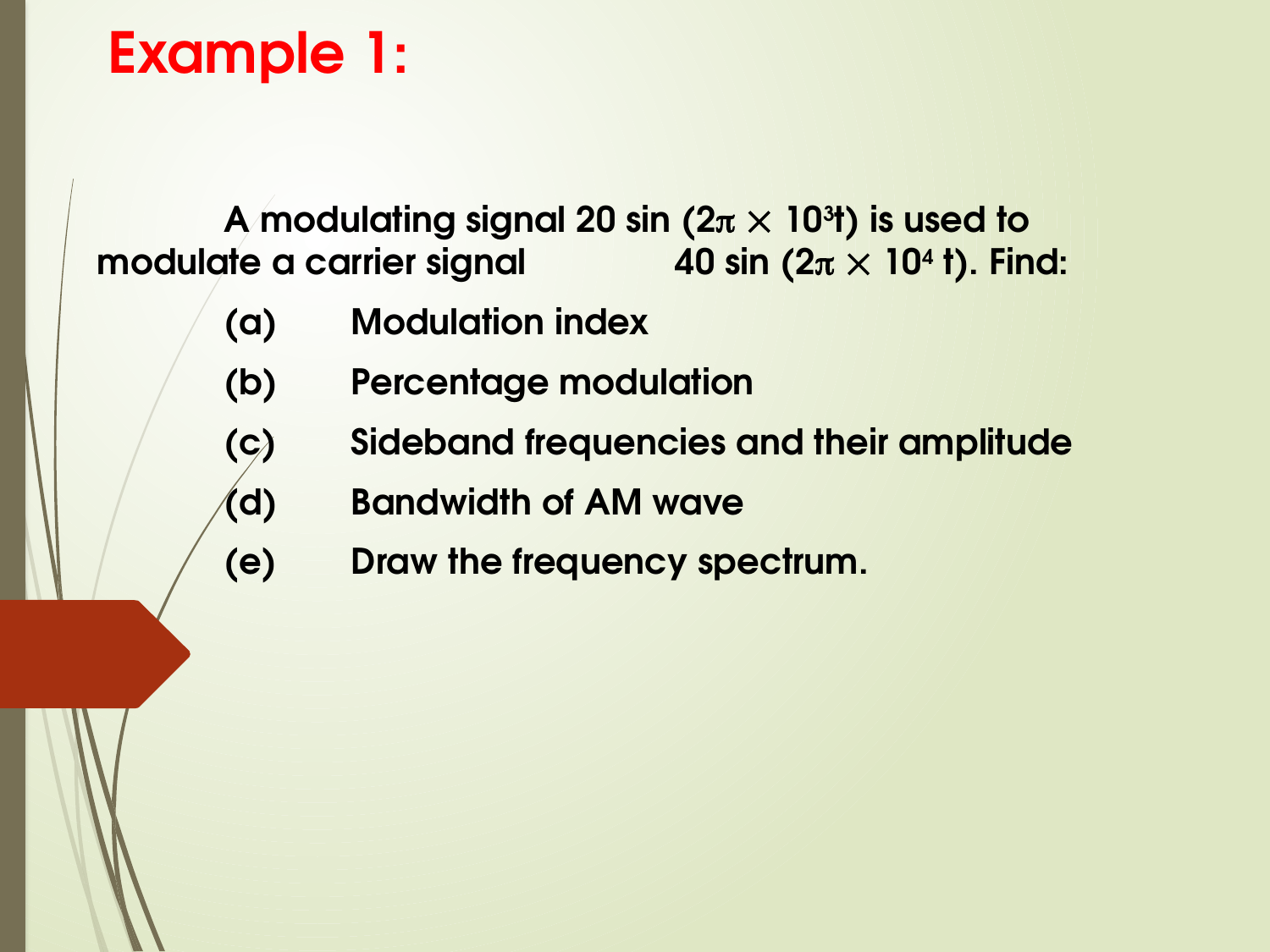

# Example 1:
	A modulating signal 20 sin (2π × 103t) is used to modulate a carrier signal               40 sin (2π × 104 t). Find:
	(a)	Modulation index
	(b)	Percentage modulation
	(c)	Sideband frequencies and their amplitude
	(d)	Bandwidth of AM wave
	(e)	Draw the frequency spectrum.